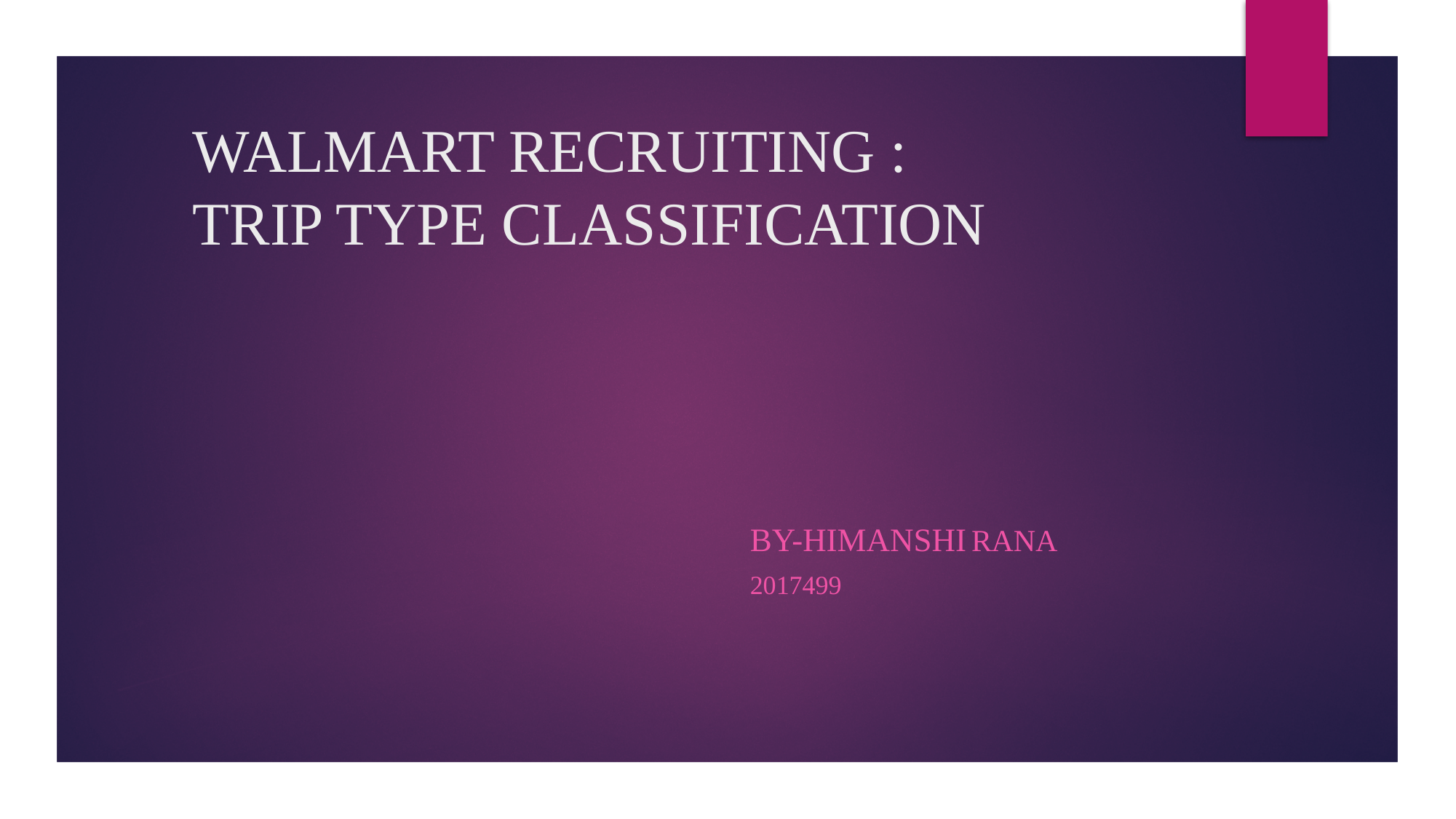

# WALMART RECRUITING : TRIP TYPE CLASSIFICATION

BY-HIMANSHI RANA
2017499